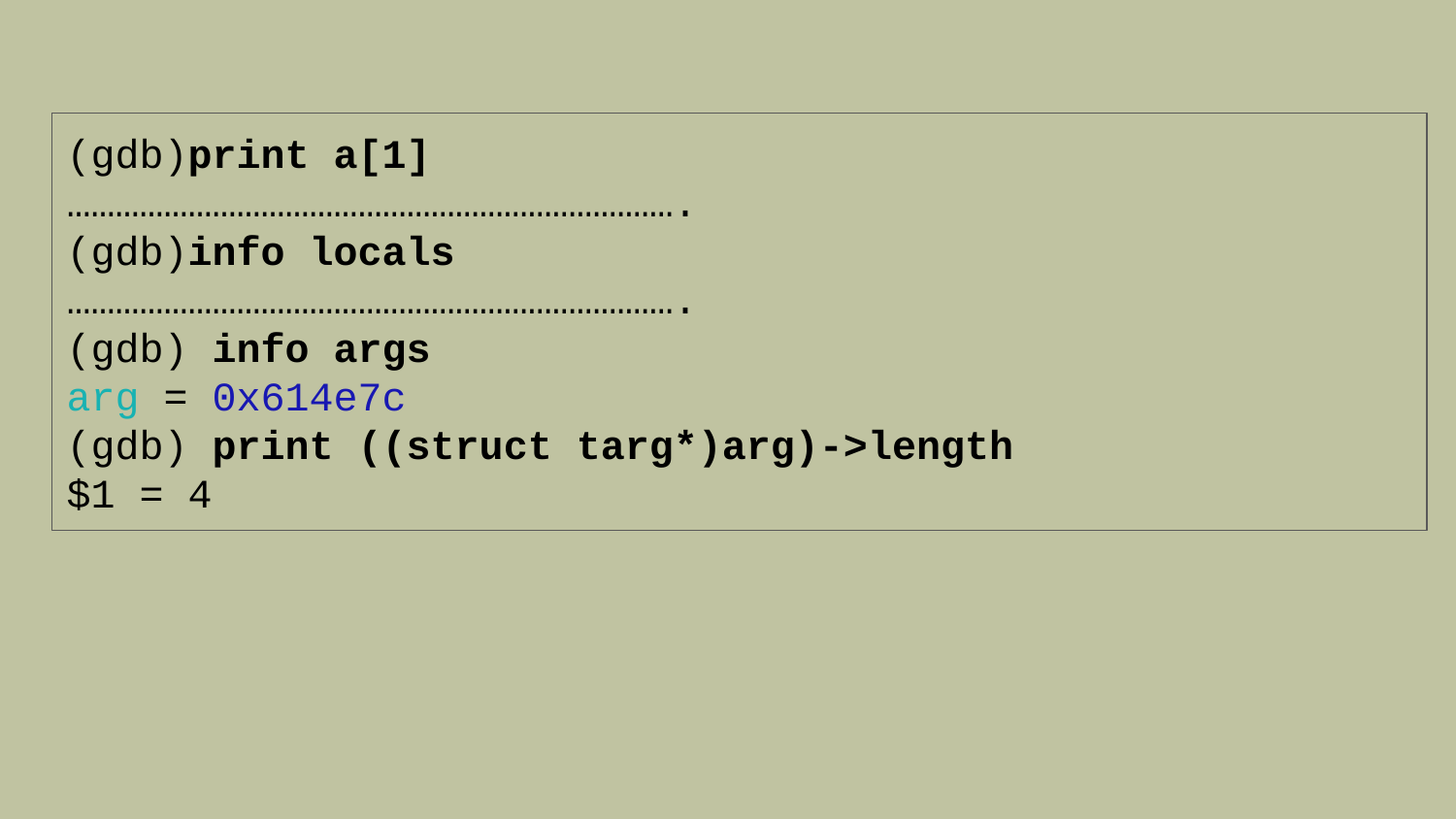

(gdb)print a[1]
………………………………………………………………….
(gdb)info locals
………………………………………………………………….
(gdb) info args
arg = 0x614e7c
(gdb) print ((struct targ*)arg)->length
$1 = 4